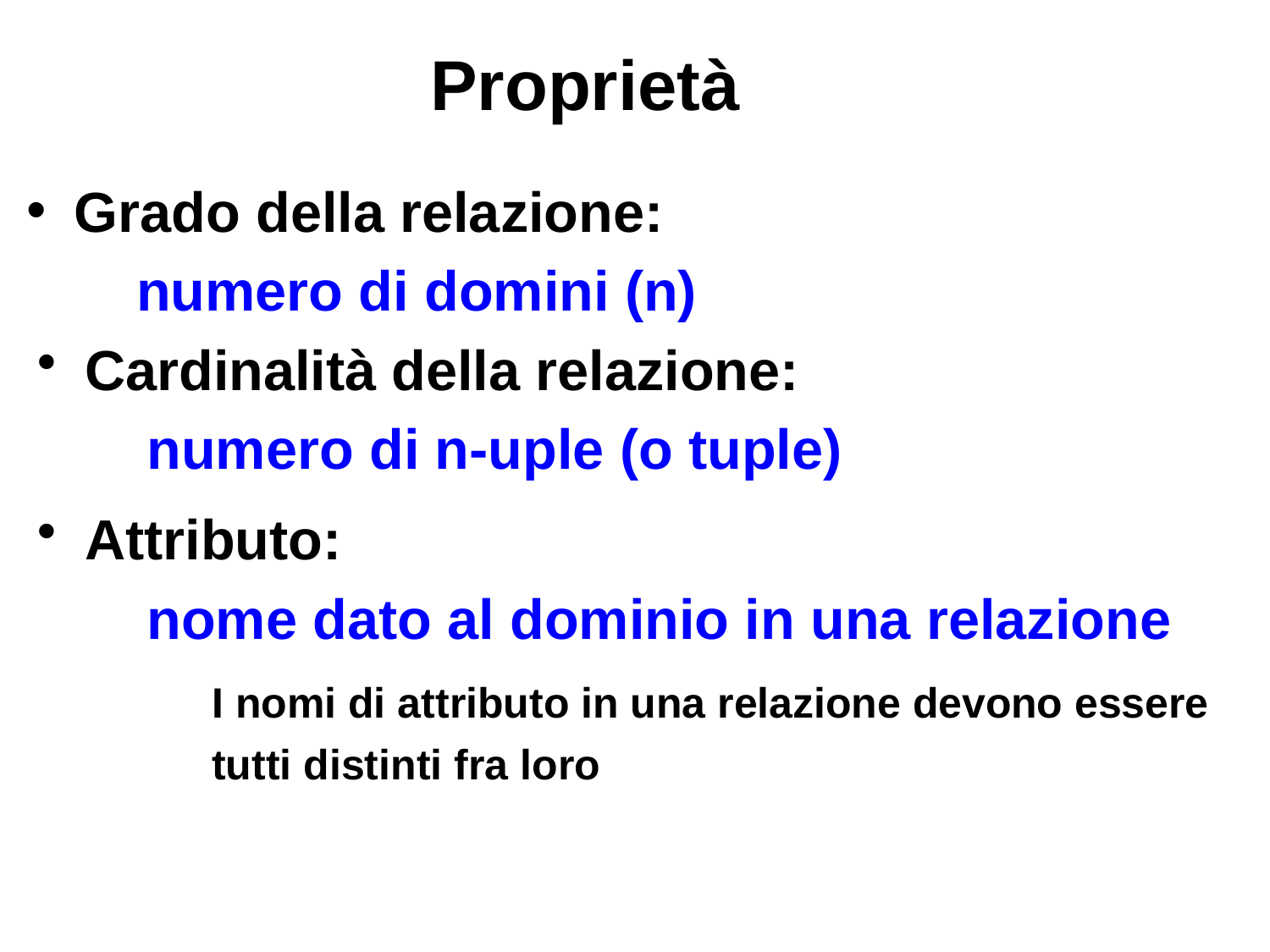

# Proprietà
Grado della relazione:
       numero di domini (n)
Cardinalità della relazione:
       numero di n-uple (o tuple)
Attributo:
       nome dato al dominio in una relazione
      	I nomi di attributo in una relazione devono essere
		tutti distinti fra loro